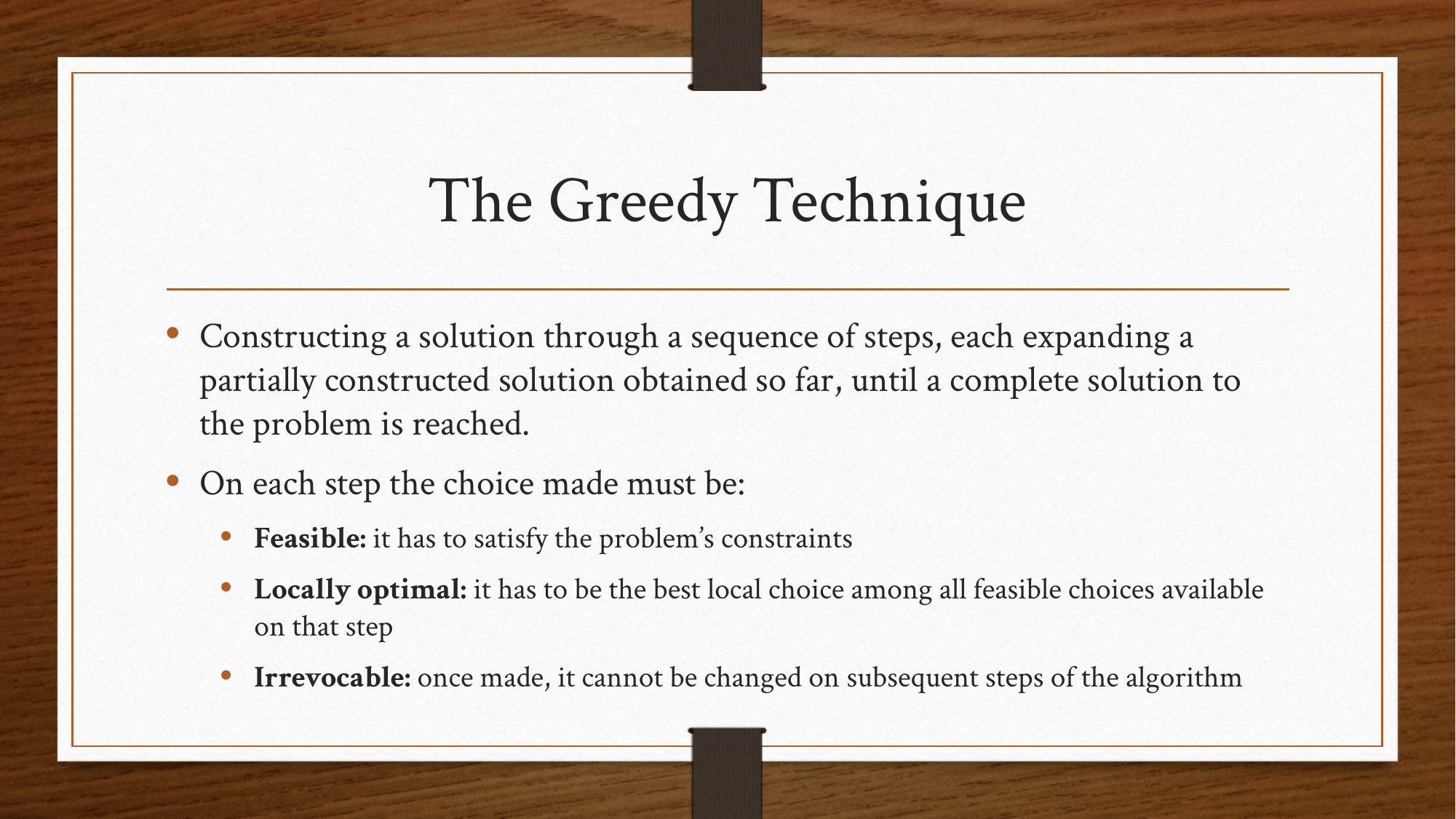

# The Greedy Technique
Constructing a solution through a sequence of steps, each expanding a partially constructed solution obtained so far, until a complete solution to the problem is reached.
On each step the choice made must be:
Feasible: it has to satisfy the problem’s constraints
Locally optimal: it has to be the best local choice among all feasible choices available on that step
Irrevocable: once made, it cannot be changed on subsequent steps of the algorithm